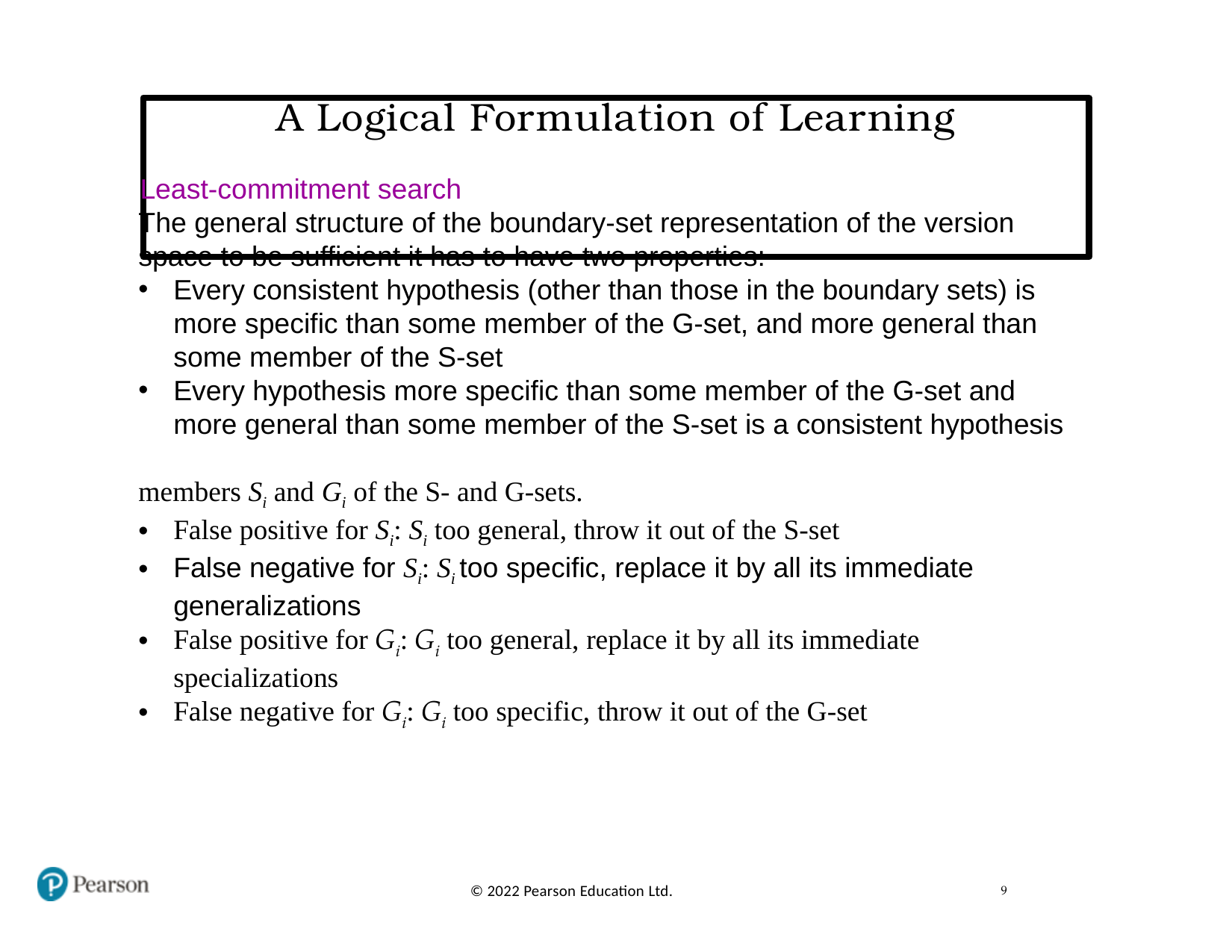

# A Logical Formulation of Learning
Least-commitment search
The general structure of the boundary-set representation of the version space to be sufficient it has to have two properties:
Every consistent hypothesis (other than those in the boundary sets) is more specific than some member of the G-set, and more general than some member of the S-set
Every hypothesis more specific than some member of the G-set and more general than some member of the S-set is a consistent hypothesis

members Si and Gi of the S- and G-sets.
False positive for Si: Si too general, throw it out of the S-set
False negative for Si: Si too specific, replace it by all its immediate generalizations
False positive for Gi: Gi too general, replace it by all its immediate specializations
False negative for Gi: Gi too specific, throw it out of the G-set

9